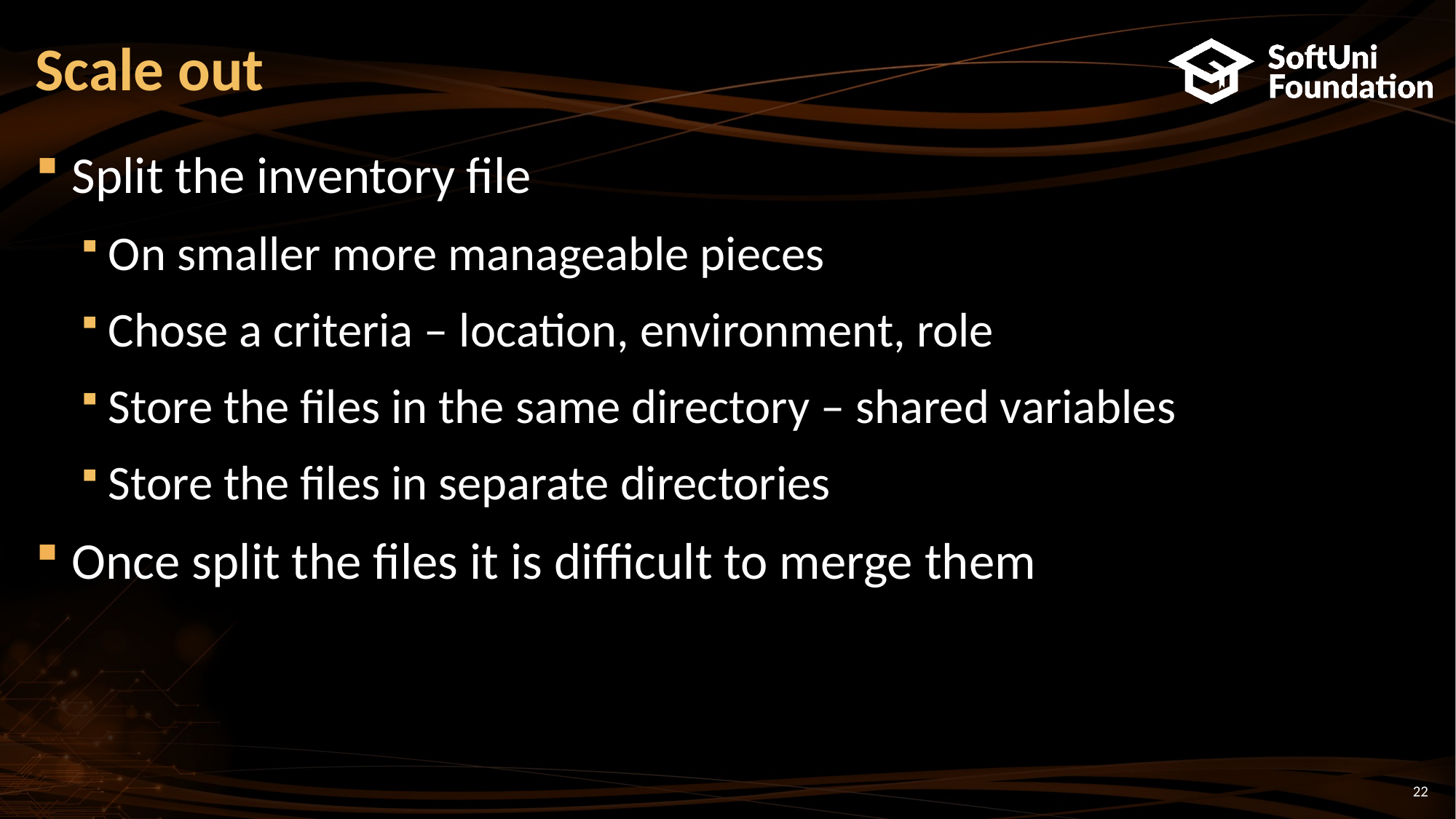

# Scale out
Split the inventory file
On smaller more manageable pieces
Chose a criteria – location, environment, role
Store the files in the same directory – shared variables
Store the files in separate directories
Once split the files it is difficult to merge them
22